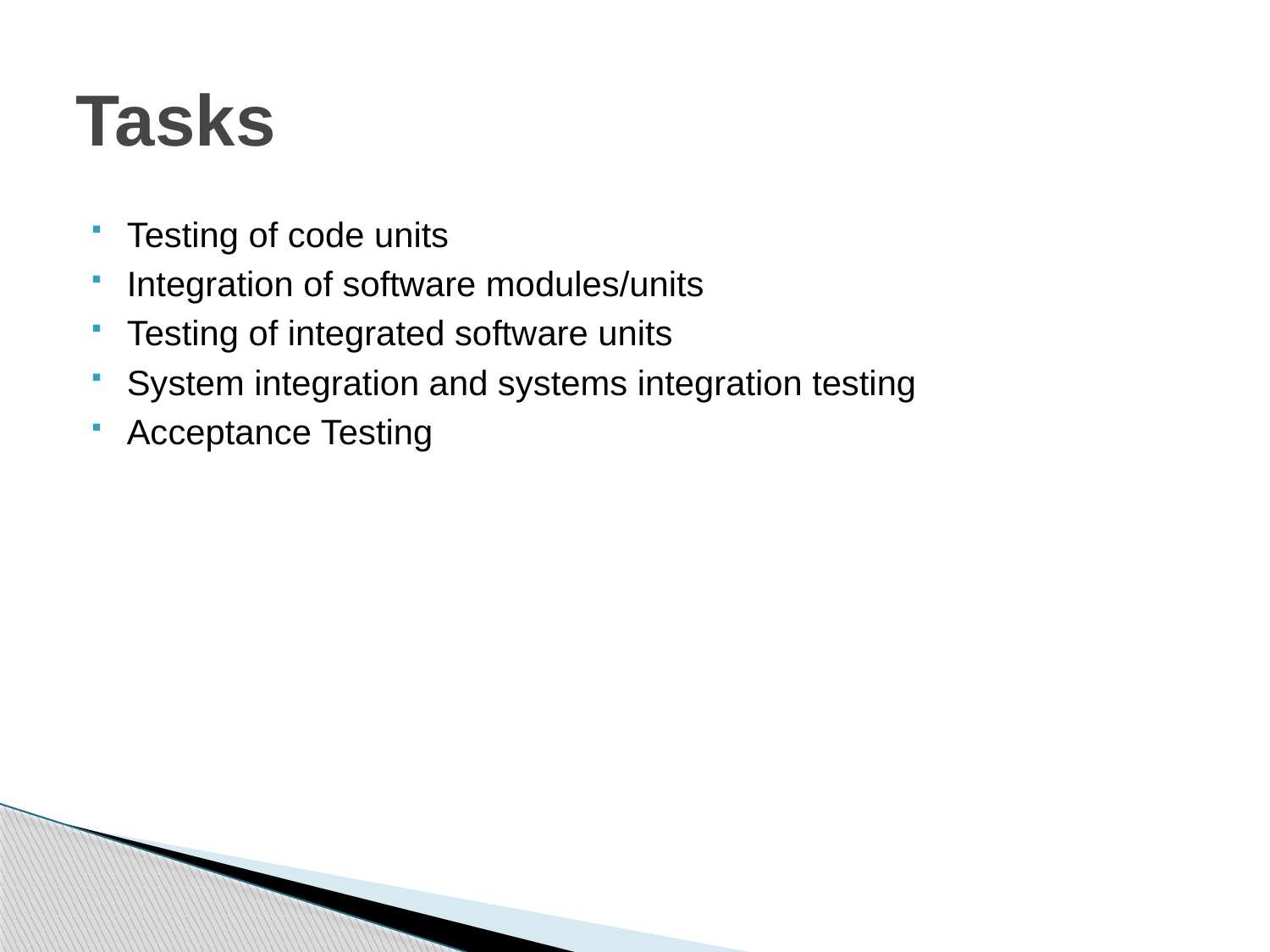

# Tasks
Testing of code units
Integration of software modules/units
Testing of integrated software units
System integration and systems integration testing
Acceptance Testing